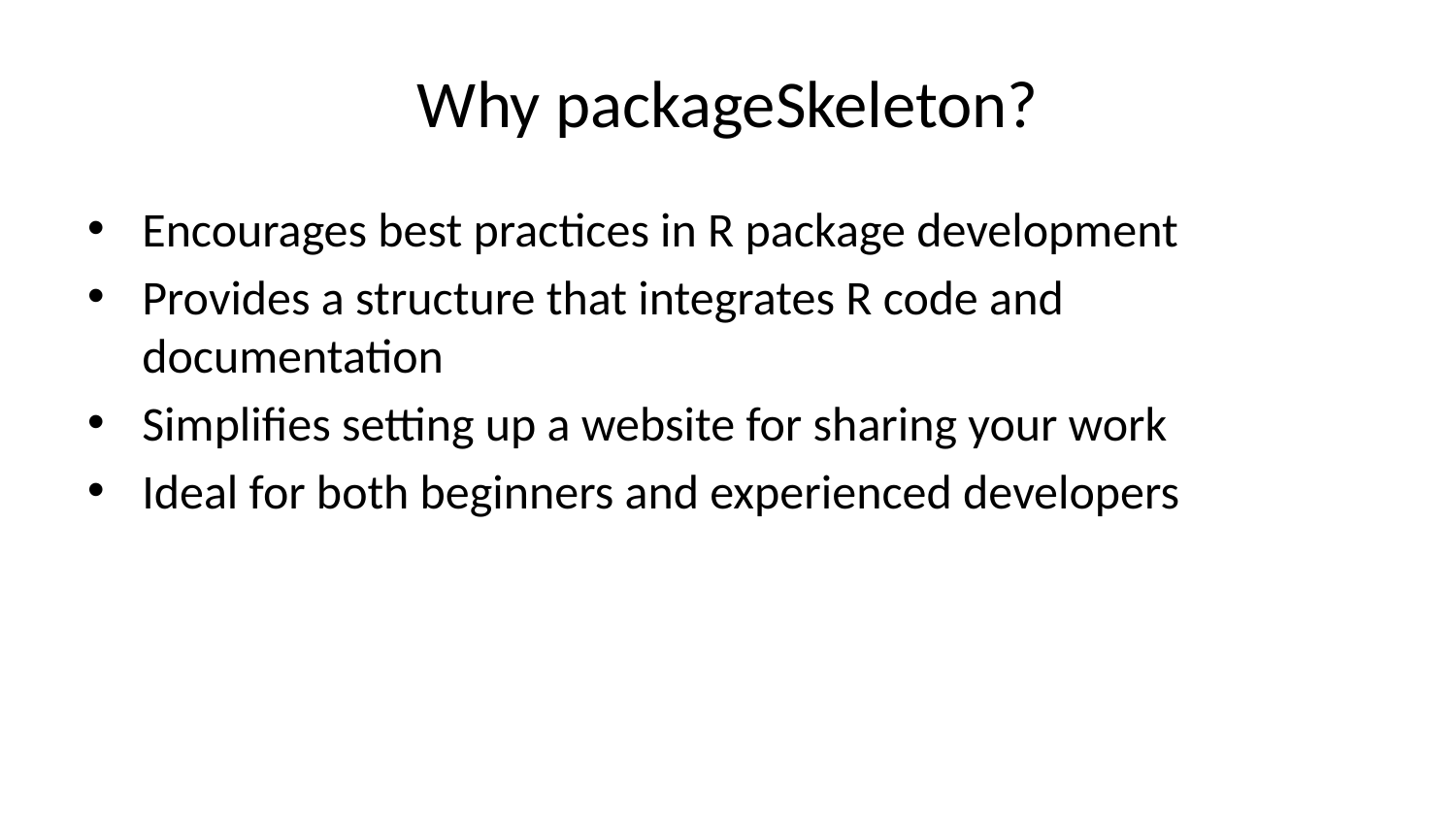

# Why packageSkeleton?
Encourages best practices in R package development
Provides a structure that integrates R code and documentation
Simplifies setting up a website for sharing your work
Ideal for both beginners and experienced developers